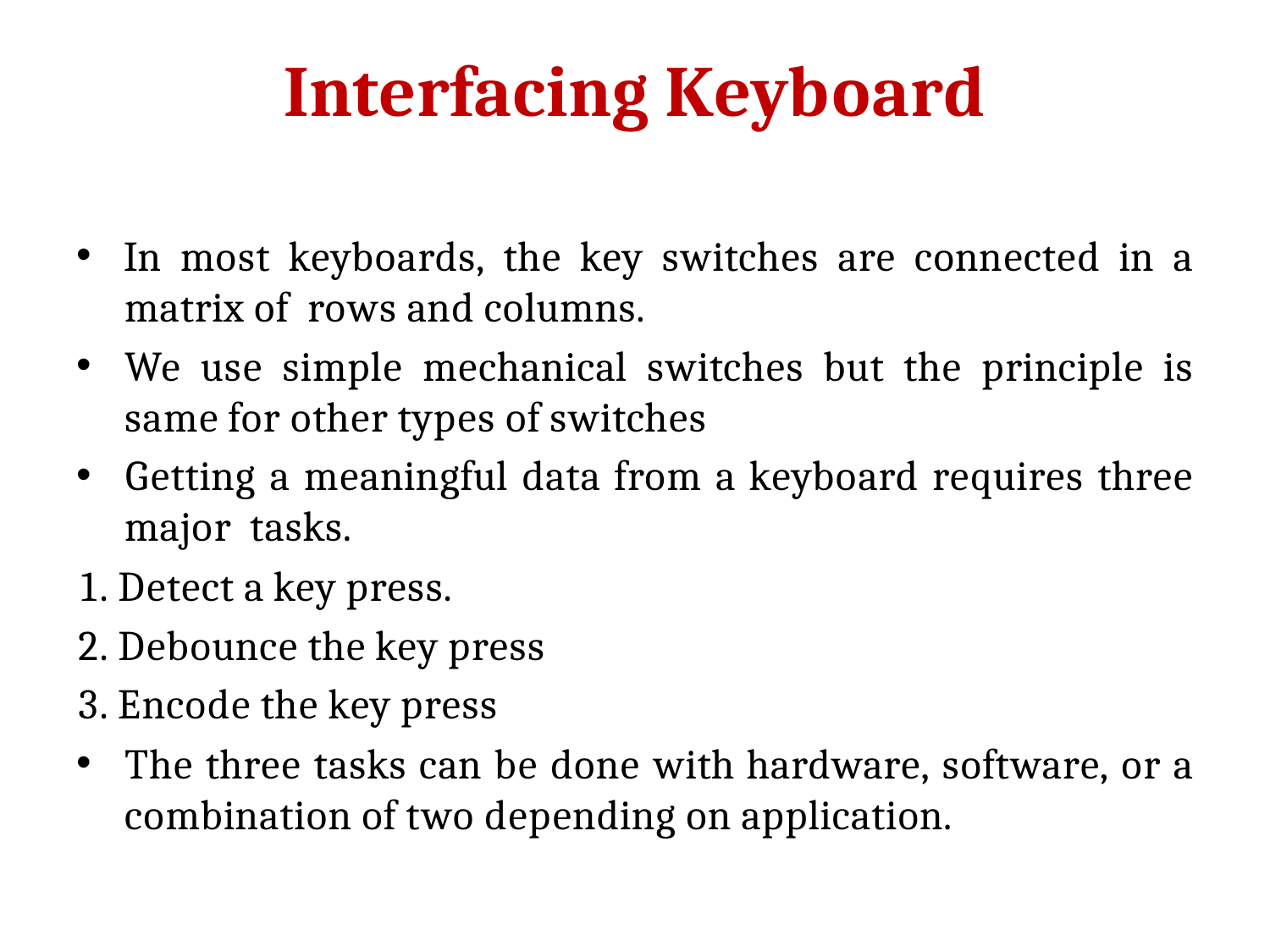

# Interfacing Keyboard
In most keyboards, the key switches are connected in a matrix of  rows and columns.
We use simple mechanical switches but the principle is same for other types of switches
Getting a meaningful data from a keyboard requires three major  tasks.
1. Detect a key press.
2. Debounce the key press
3. Encode the key press
The three tasks can be done with hardware, software, or a combination of two depending on application.